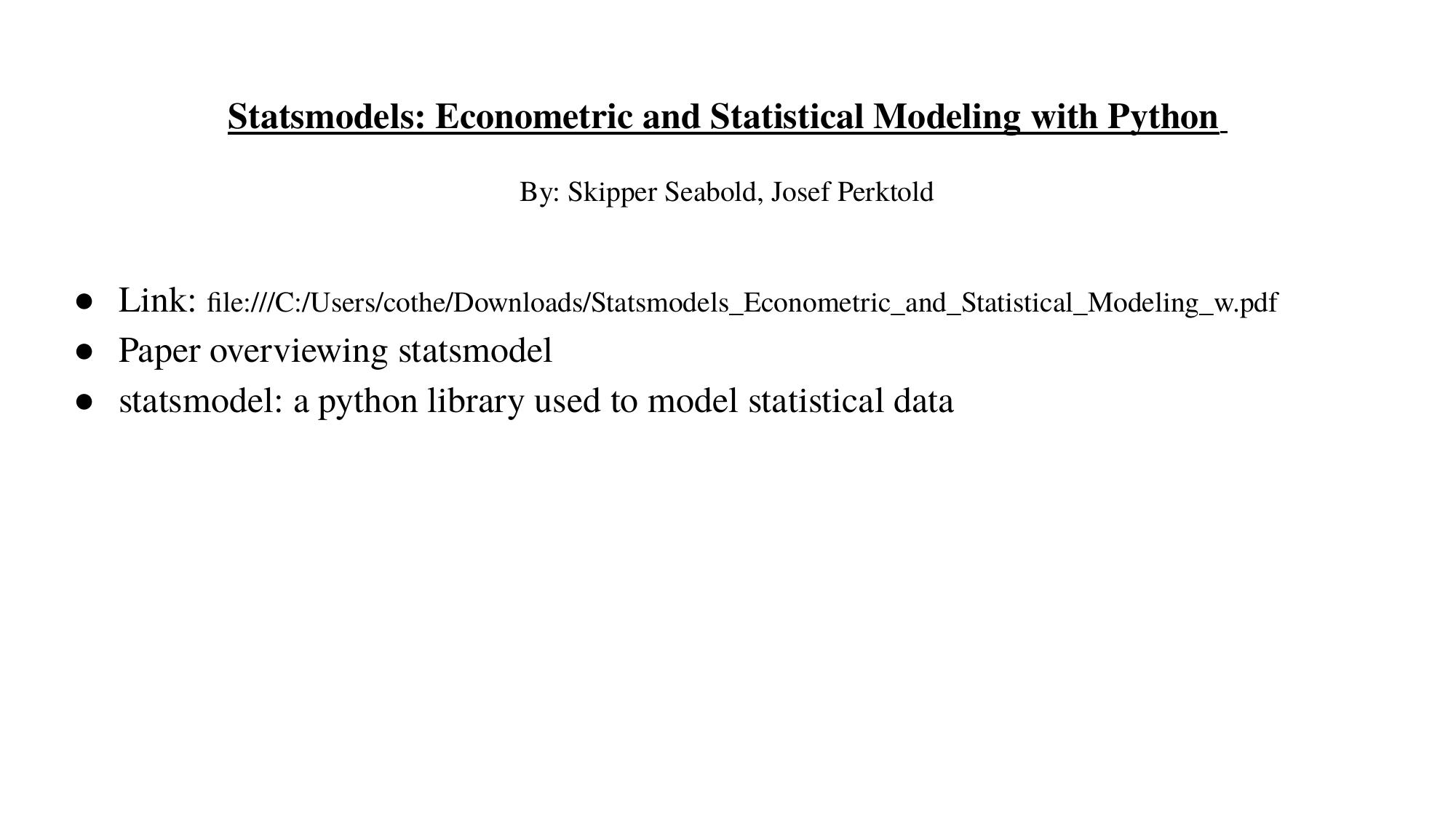

# Statsmodels: Econometric and Statistical Modeling with Python
By: Skipper Seabold, Josef Perktold
Link: file:///C:/Users/cothe/Downloads/Statsmodels_Econometric_and_Statistical_Modeling_w.pdf
Paper overviewing statsmodel
statsmodel: a python library used to model statistical data